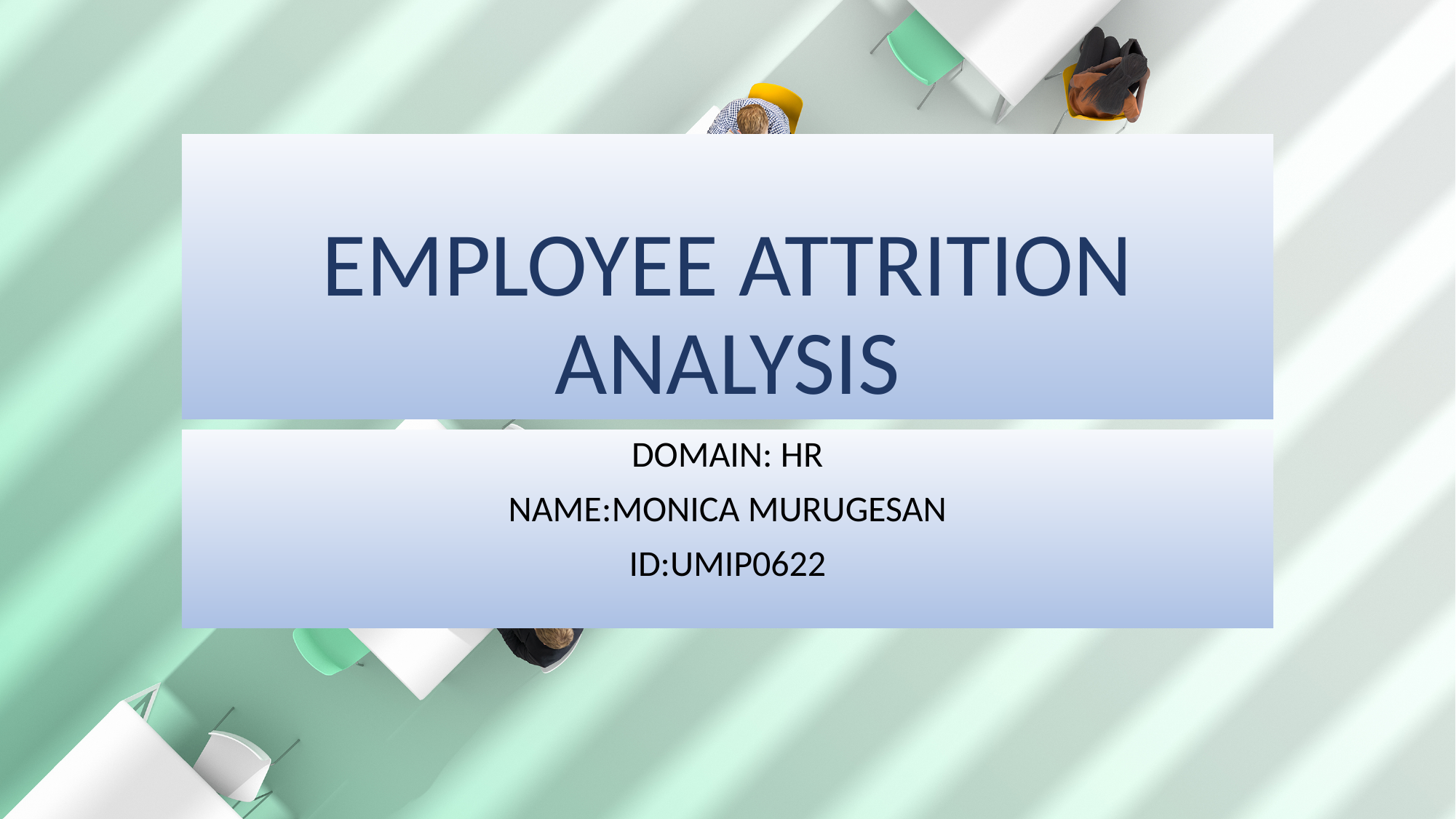

# EMPLOYEE ATTRITION ANALYSIS
DOMAIN: HR
NAME:MONICA MURUGESAN
ID:UMIP0622